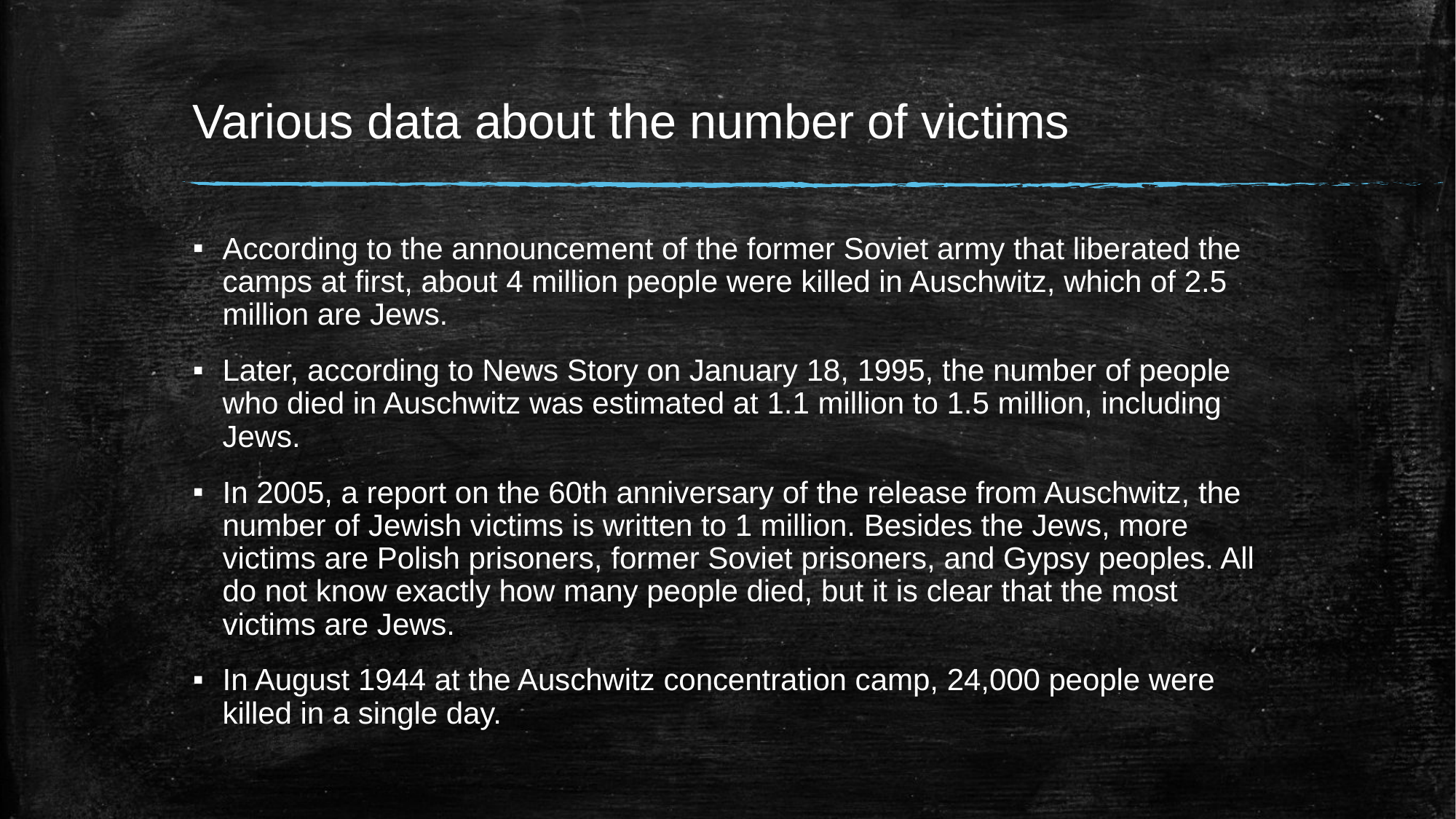

# Various data about the number of victims
According to the announcement of the former Soviet army that liberated the camps at first, about 4 million people were killed in Auschwitz, which of 2.5 million are Jews.
Later, according to News Story on January 18, 1995, the number of people who died in Auschwitz was estimated at 1.1 million to 1.5 million, including Jews.
In 2005, a report on the 60th anniversary of the release from Auschwitz, the number of Jewish victims is written to 1 million. Besides the Jews, more victims are Polish prisoners, former Soviet prisoners, and Gypsy peoples. All do not know exactly how many people died, but it is clear that the most victims are Jews.
In August 1944 at the Auschwitz concentration camp, 24,000 people were killed in a single day.